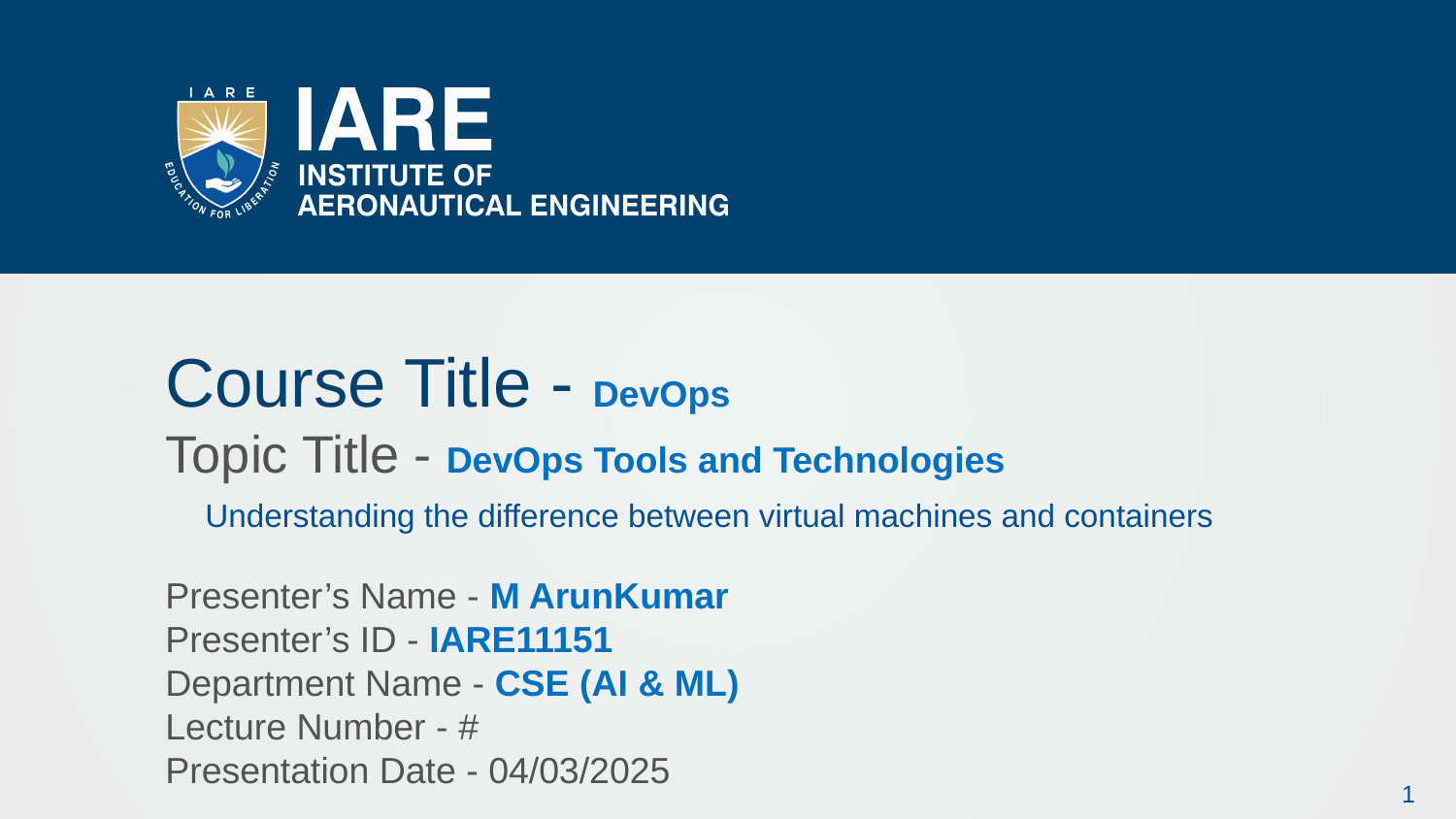

# Course Title - DevOps
Topic Title - DevOps Tools and Technologies
Understanding the difference between virtual machines and containers
Presenter’s Name - M ArunKumar
Presenter’s ID - IARE11151
Department Name - CSE (AI & ML)
Lecture Number - #
Presentation Date - 04/03/2025
1